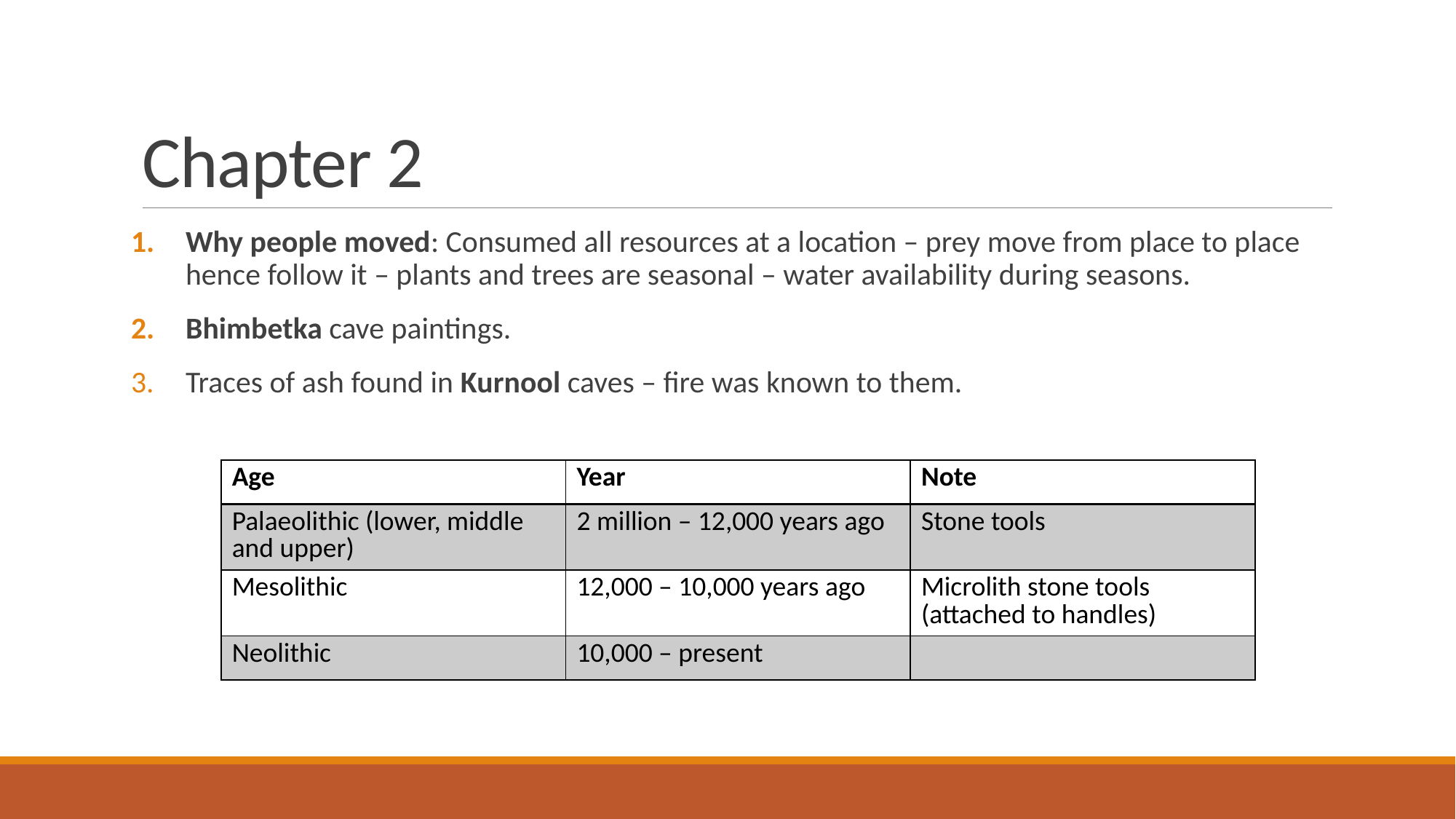

# Chapter 2
Why people moved: Consumed all resources at a location – prey move from place to place hence follow it – plants and trees are seasonal – water availability during seasons.
Bhimbetka cave paintings.
Traces of ash found in Kurnool caves – fire was known to them.

| Age | Year | Note |
| --- | --- | --- |
| Palaeolithic (lower, middle and upper) | 2 million – 12,000 years ago | Stone tools |
| Mesolithic | 12,000 – 10,000 years ago | Microlith stone tools (attached to handles) |
| Neolithic | 10,000 – present |  |